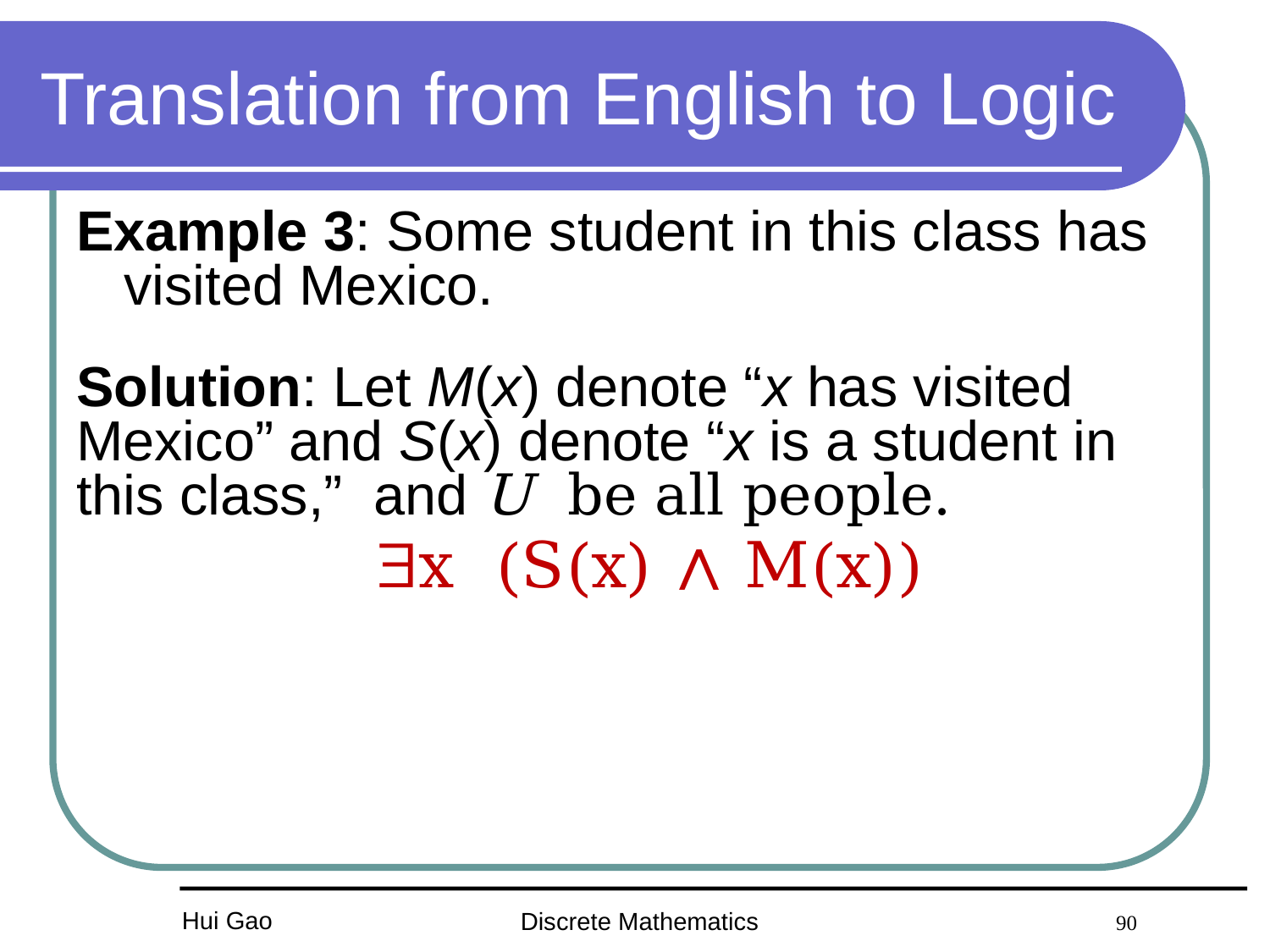

# Translation from English to Logic
Example 3: Some student in this class has visited Mexico.

Solution: Let M(x) denote “x has visited Mexico” and S(x) denote “x is a student in this class,”  and U  be all people.
              ∃x  (S(x) ∧ M(x))